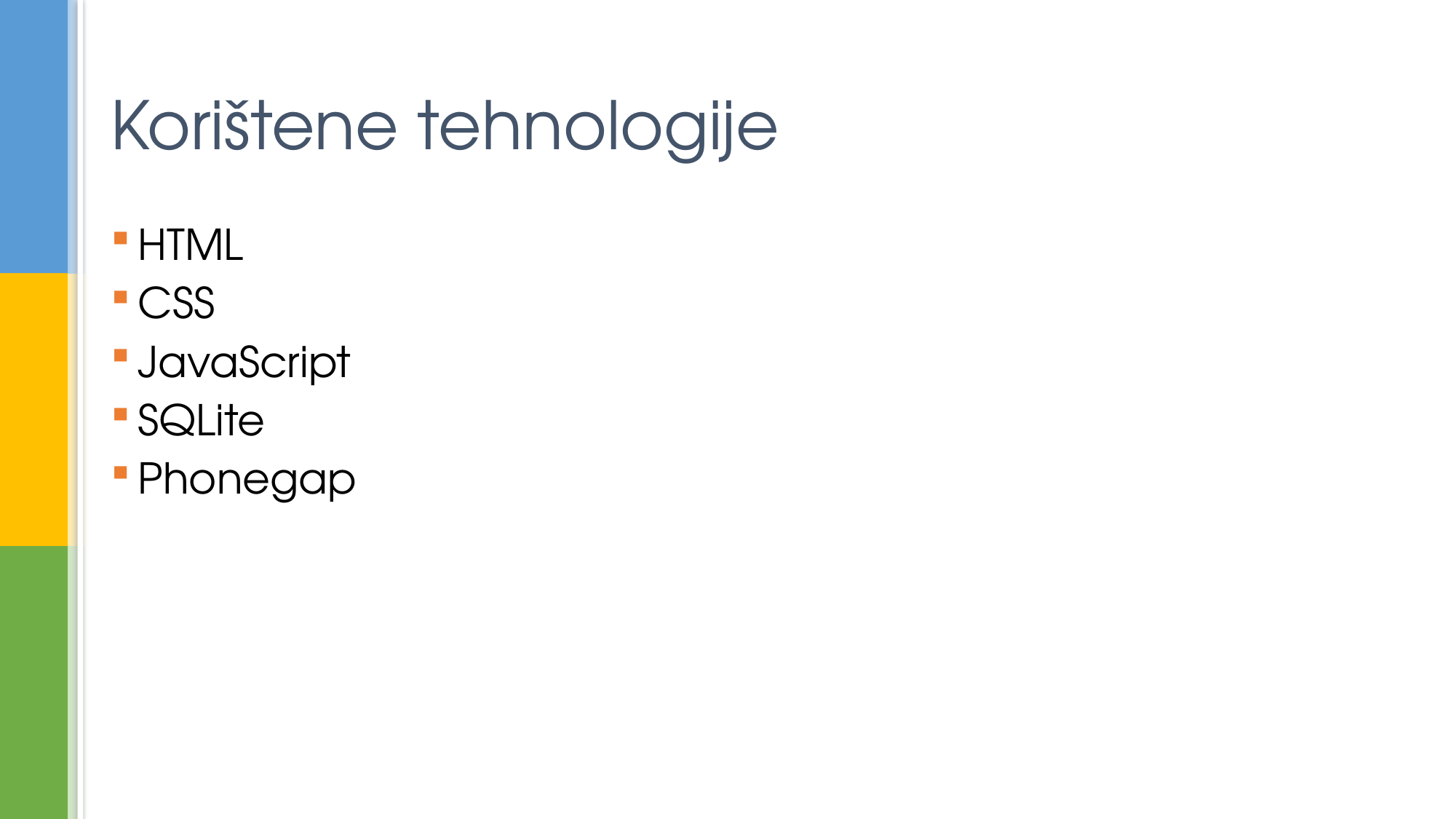

# Korištene tehnologije
HTML
CSS
JavaScript
SQLite
Phonegap